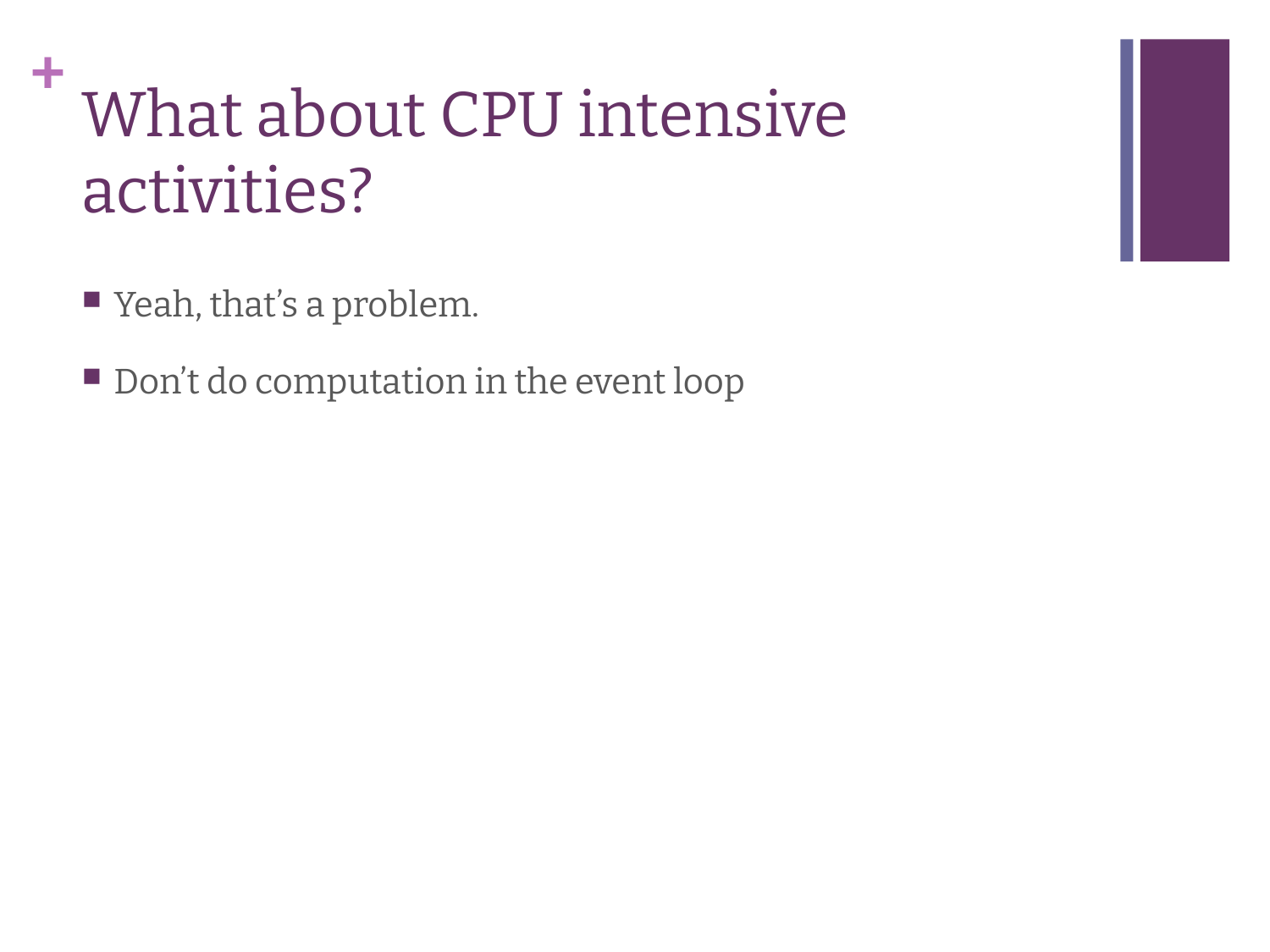

# What about CPU intensive activities?
Yeah, that’s a problem.
Don’t do computation in the event loop